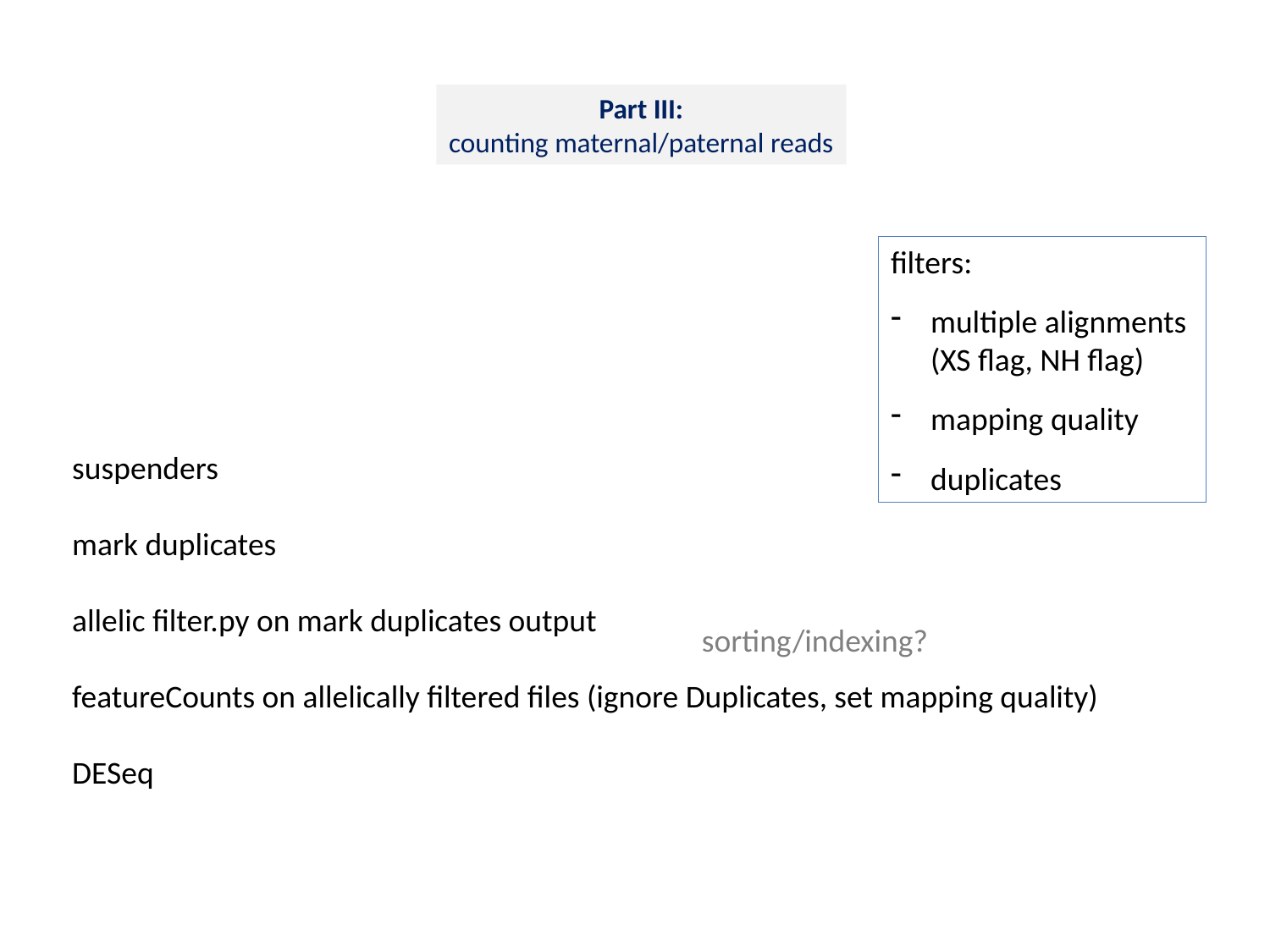

Part III:
counting maternal/paternal reads
filters:
multiple alignments (XS flag, NH flag)
mapping quality
duplicates
suspenders

mark duplicates

allelic filter.py on mark duplicates output

featureCounts on allelically filtered files (ignore Duplicates, set mapping quality)

DESeq

sorting/indexing?
variant overlaps:
-